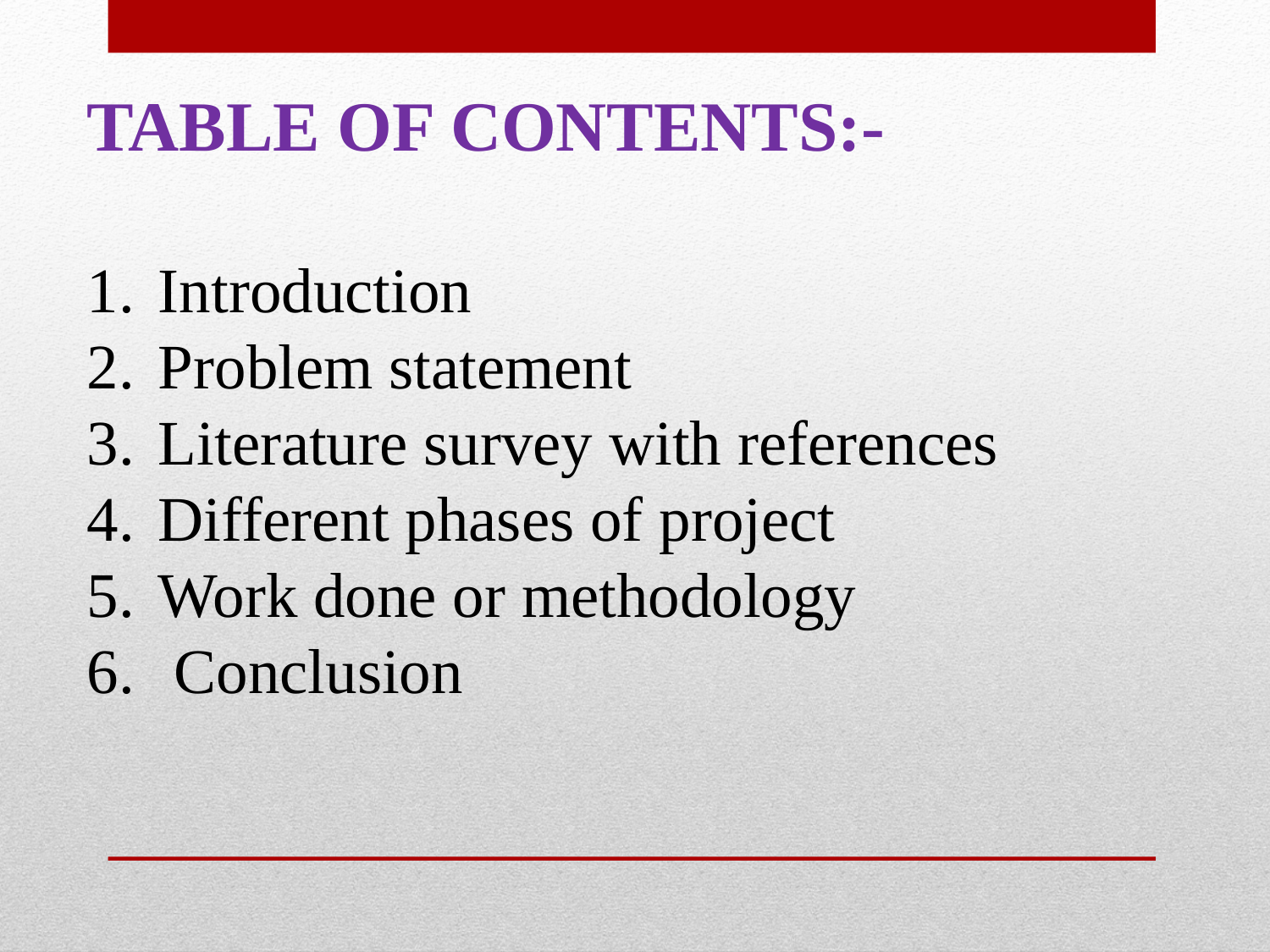

TABLE OF CONTENTS:-

Introduction
Problem statement
Literature survey with references
Different phases of project
Work done or methodology
 Conclusion